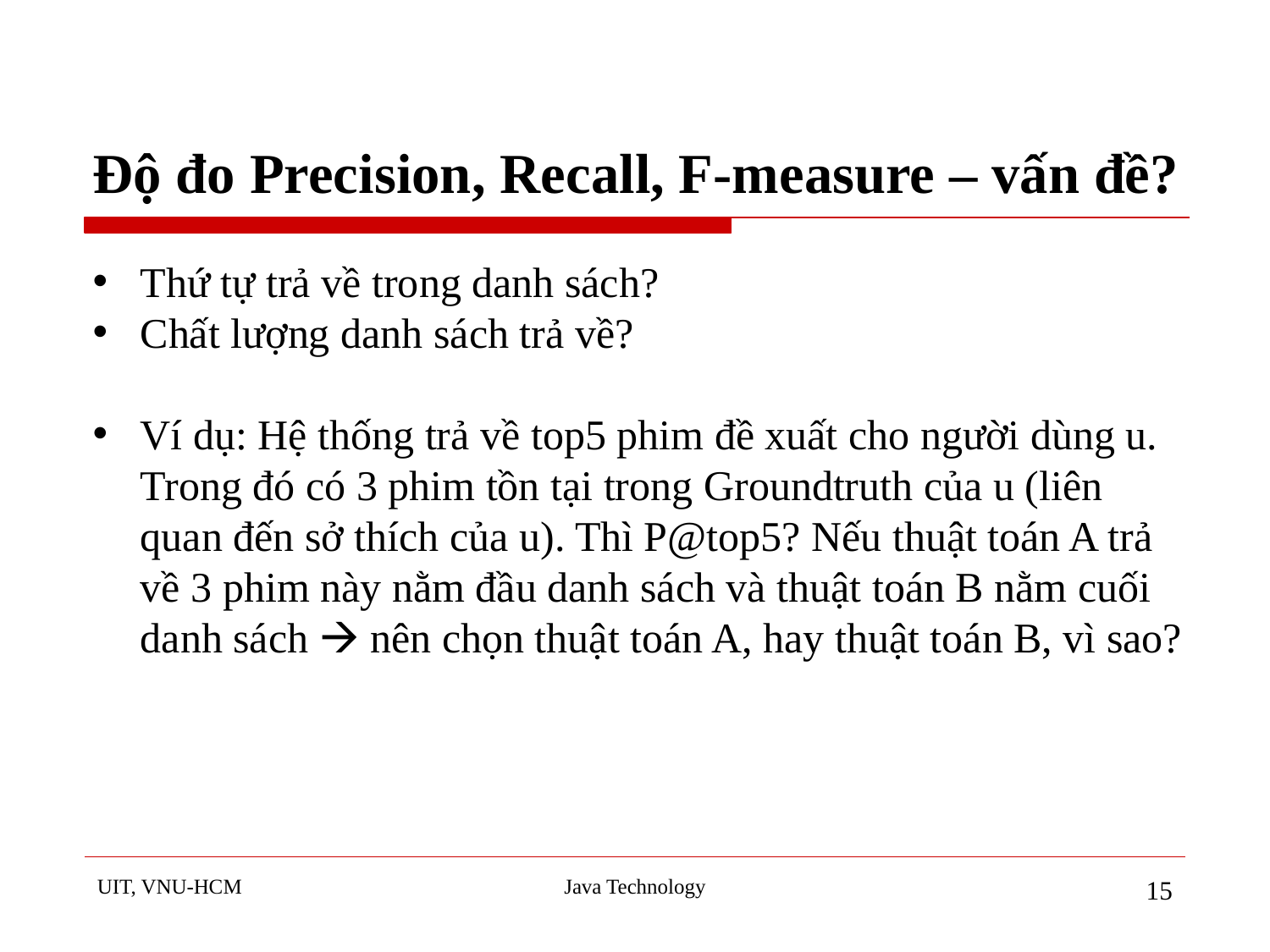

# Độ đo Precision, Recall, F-measure – vấn đề?
Thứ tự trả về trong danh sách?
Chất lượng danh sách trả về?

Ví dụ: Hệ thống trả về top5 phim đề xuất cho người dùng u. Trong đó có 3 phim tồn tại trong Groundtruth của u (liên quan đến sở thích của u). Thì P@top5? Nếu thuật toán A trả về 3 phim này nằm đầu danh sách và thuật toán B nằm cuối danh sách 🡪 nên chọn thuật toán A, hay thuật toán B, vì sao?
UIT, VNU-HCM
Java Technology
15